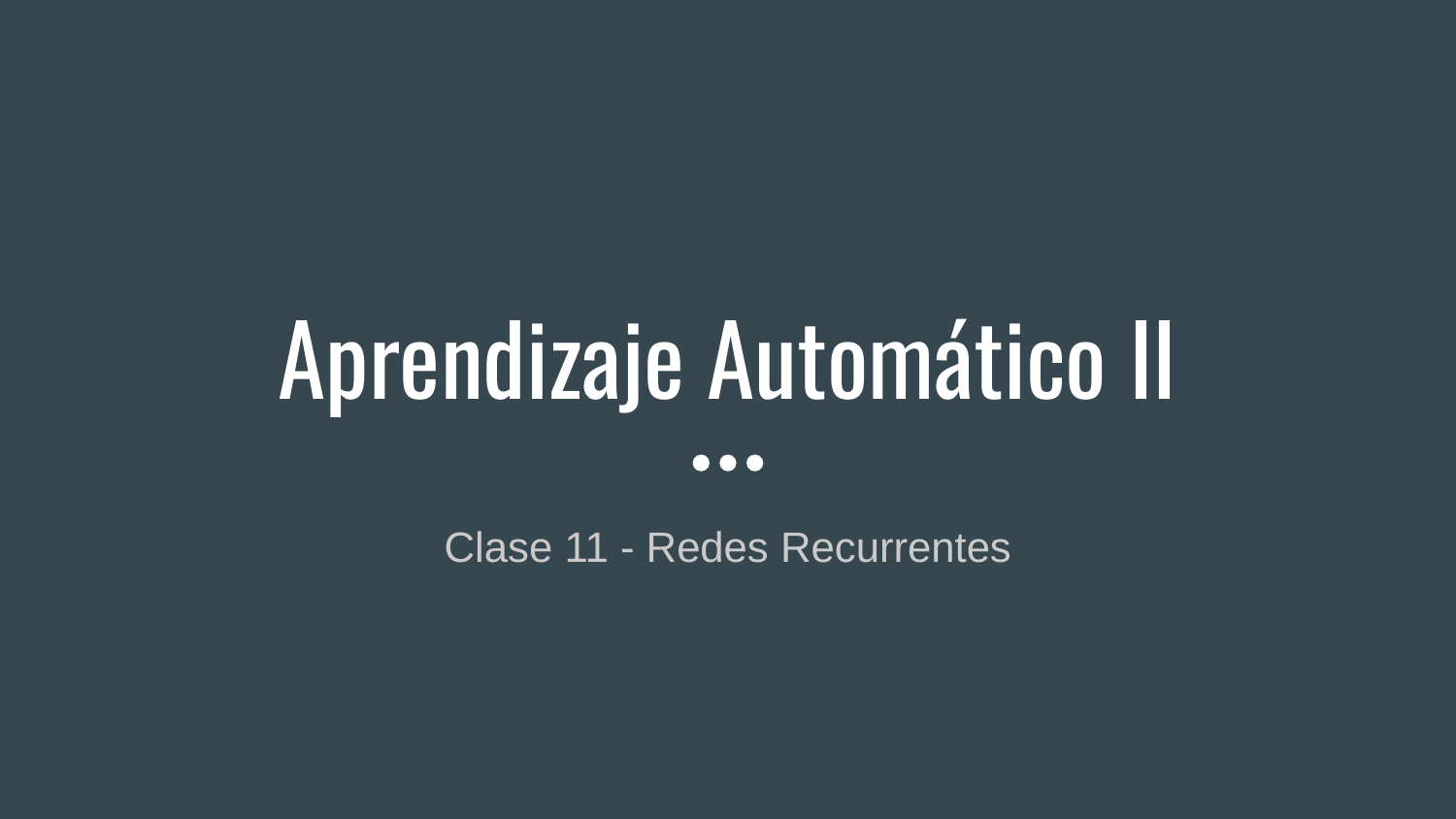

# Aprendizaje Automático II
Clase 11 - Redes Recurrentes